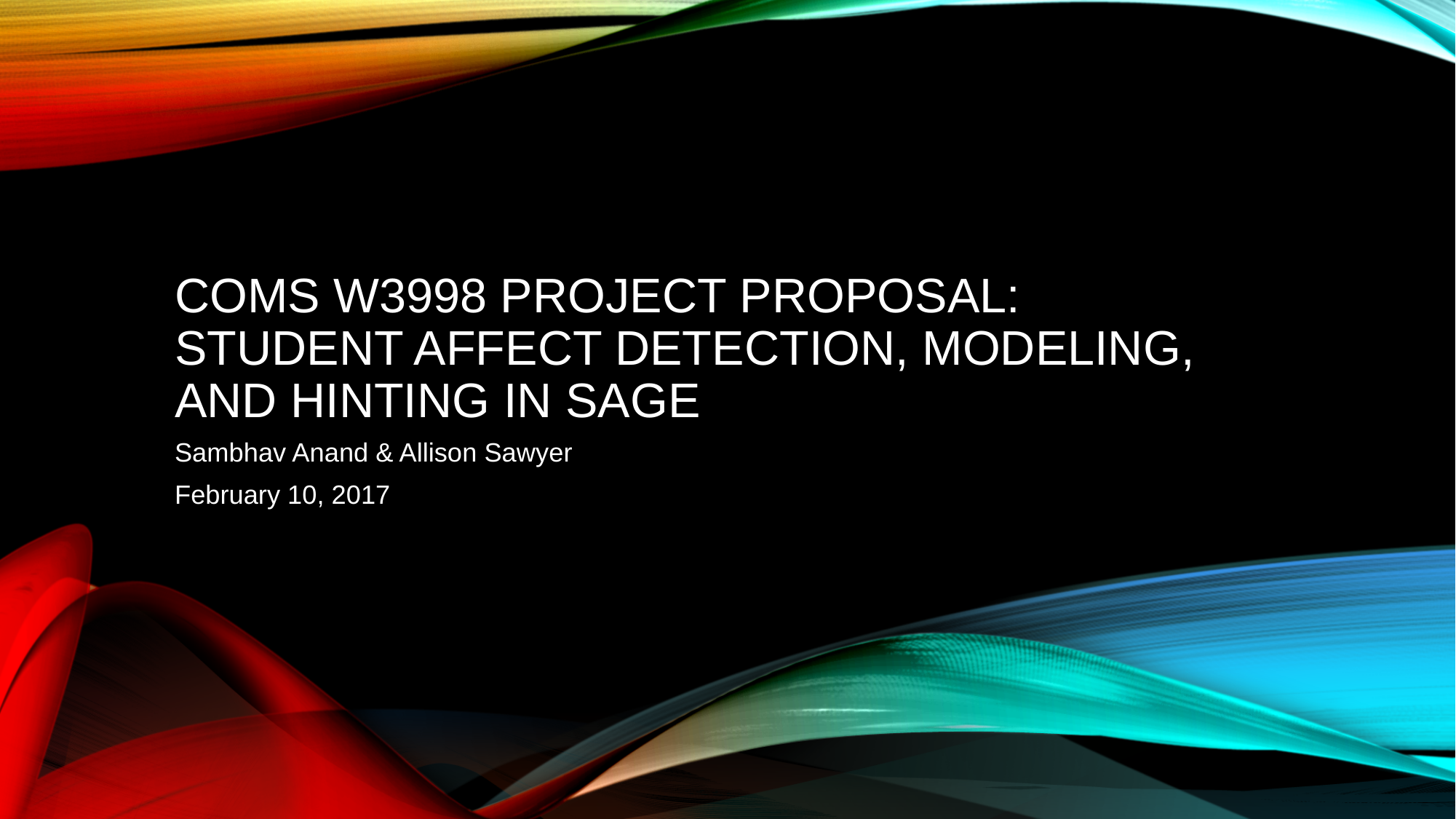

# COMS W3998 Project Proposal: Student Affect Detection, Modeling, and Hinting in SAGE
Sambhav Anand & Allison Sawyer
February 10, 2017